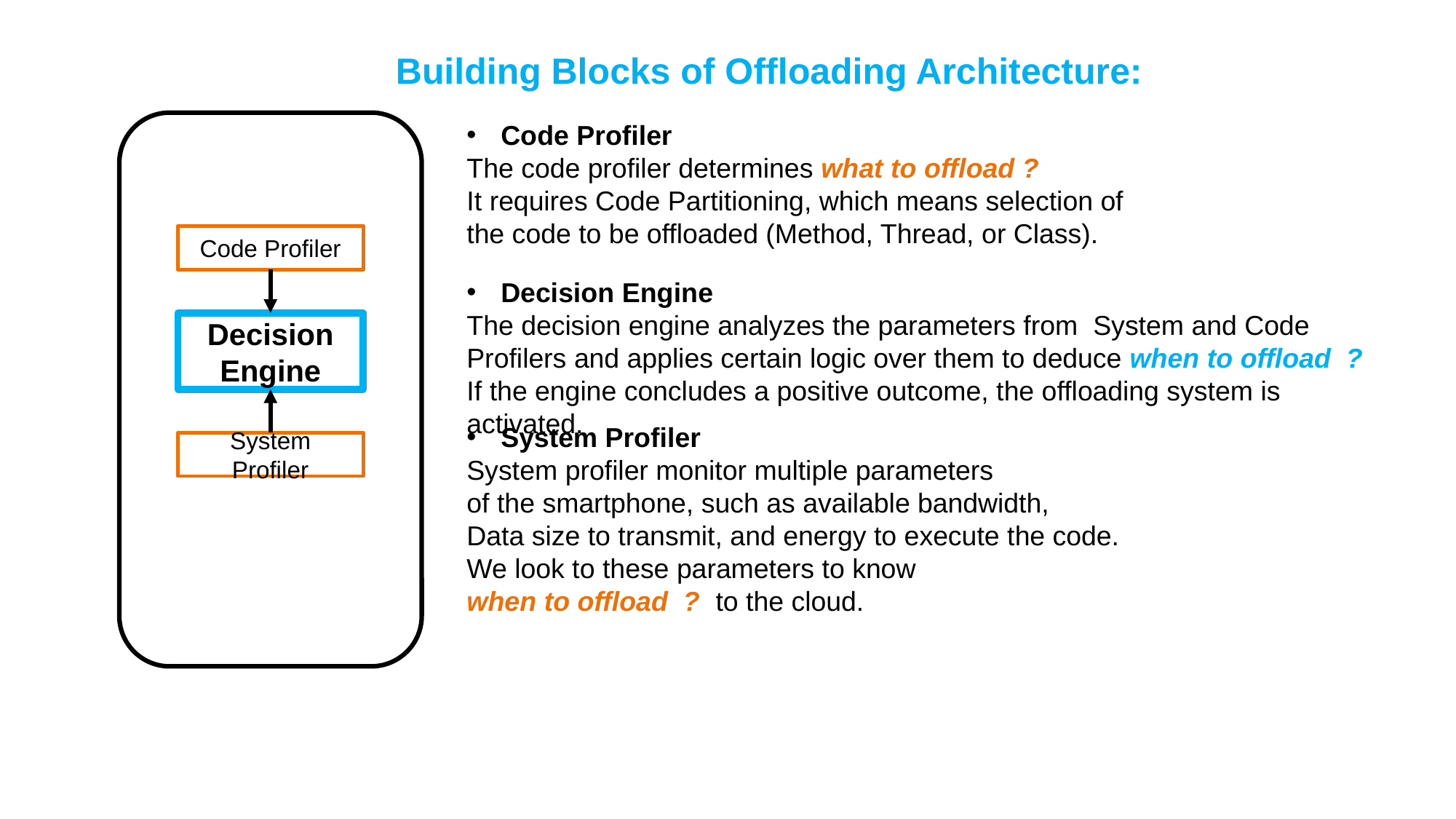

Building Blocks of Offloading Architecture:

Code Profiler
The code profiler determines what to offload ?
It requires Code Partitioning, which means selection of the code to be offloaded (Method, Thread, or Class).

Code Profiler
Decision Engine
The decision engine analyzes the parameters from  System and Code Profilers and applies certain logic over them to deduce when to offload  ?
If the engine concludes a positive outcome, the offloading system is activated.
Decision Engine
System Profiler
System profiler monitor multiple parameters
of the smartphone, such as available bandwidth,
Data size to transmit, and energy to execute the code.
We look to these parameters to know
when to offload  ?  to the cloud.
System Profiler